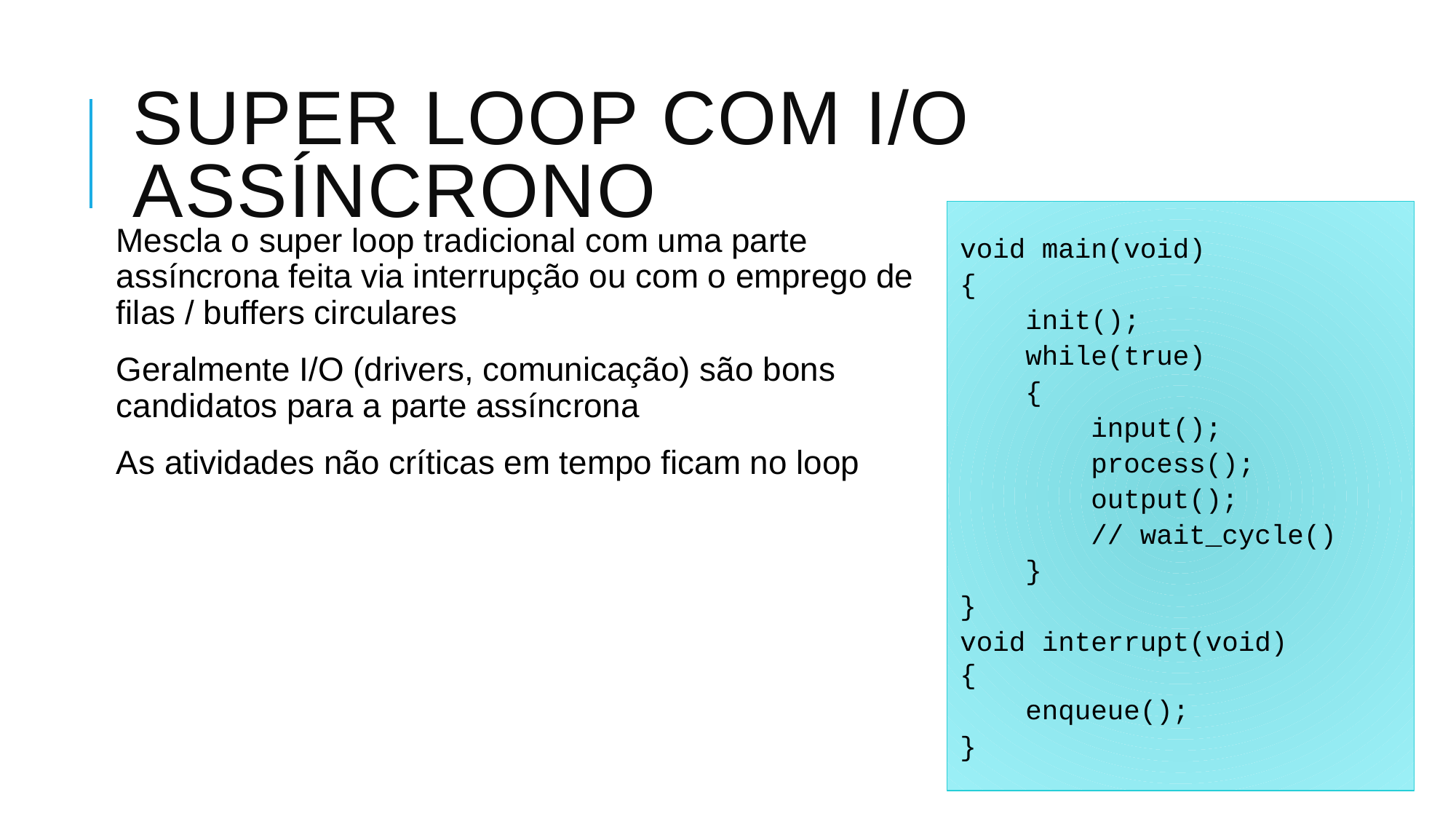

# Super Loop com I/O Assíncrono
void main(void)
{
    init();
    while(true)
    {
        input();
        process();
        output();
        // wait_cycle()
    }
}
void interrupt(void)
{
    enqueue();
}
Mescla o super loop tradicional com uma parte assíncrona feita via interrupção ou com o emprego de filas / buffers circulares
Geralmente I/O (drivers, comunicação) são bons candidatos para a parte assíncrona
As atividades não críticas em tempo ficam no loop